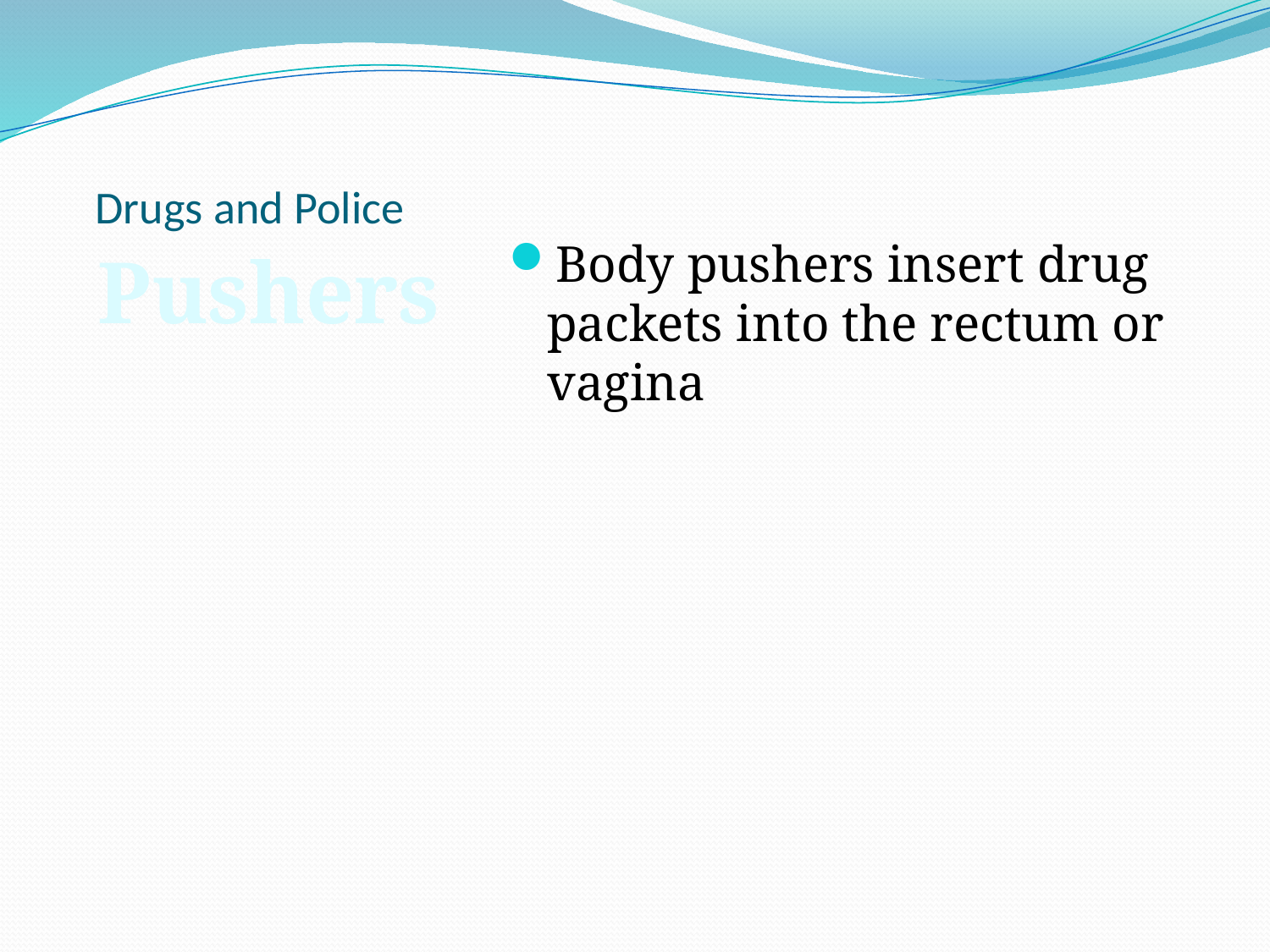

# Drugs and Police
Pushers
Body pushers insert drug packets into the rectum or vagina